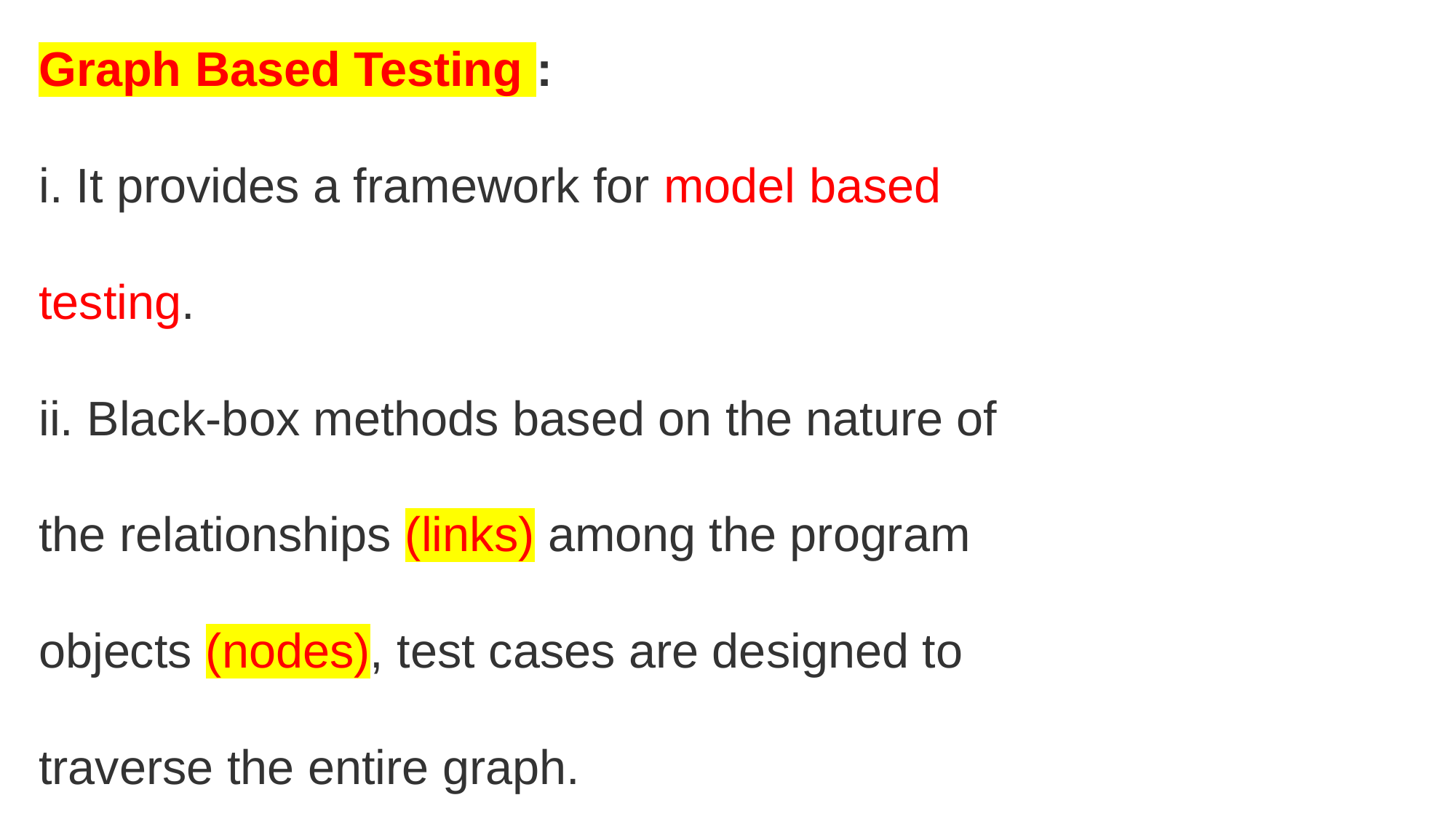

Graph Based Testing :
i. It provides a framework for model based testing.
ii. Black-box methods based on the nature of the relationships (links) among the program objects (nodes), test cases are designed to traverse the entire graph.